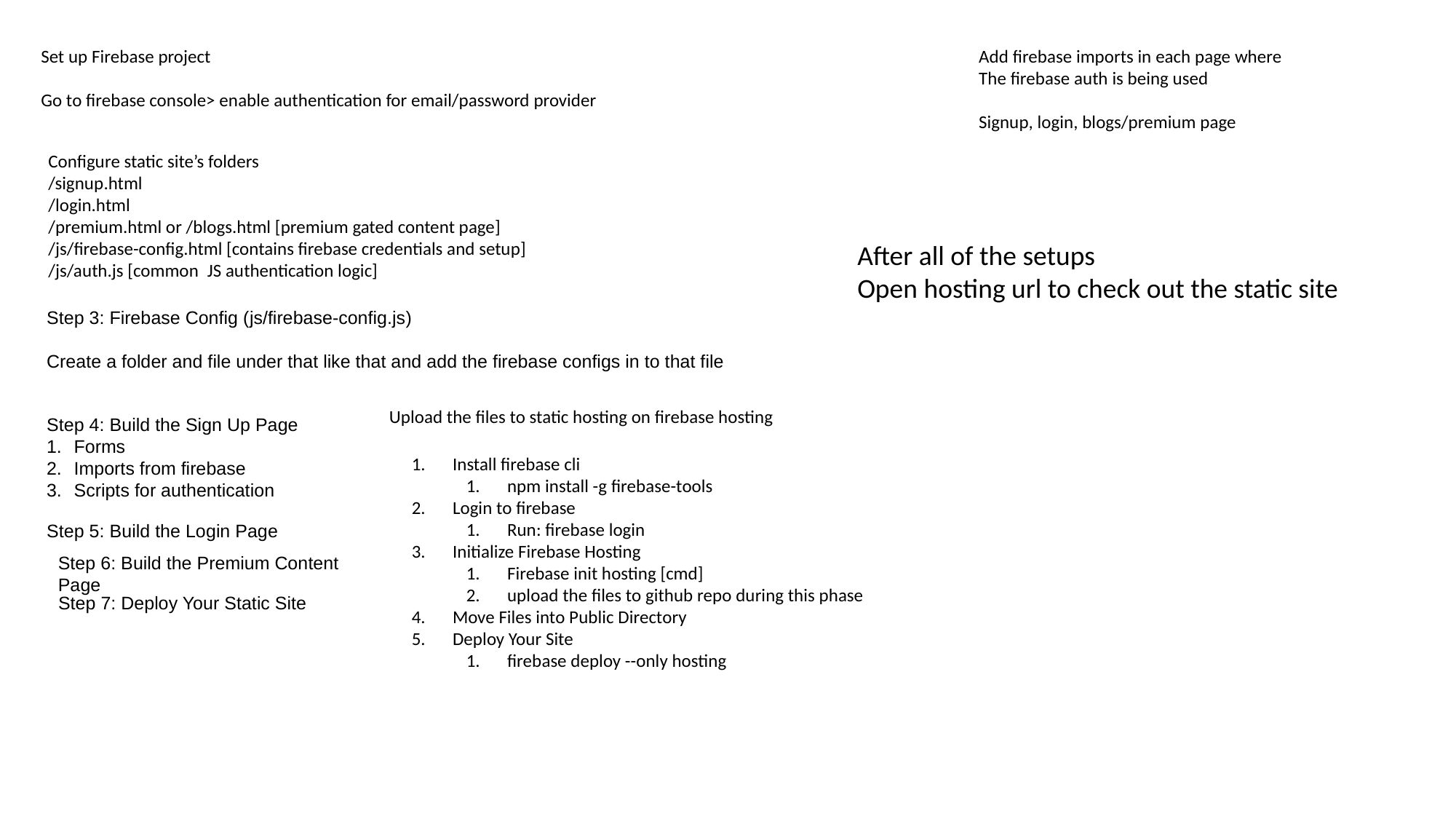

Set up Firebase project

Go to firebase console> enable authentication for email/password provider
Add firebase imports in each page where
The firebase auth is being used

Signup, login, blogs/premium page
Configure static site’s folders
/signup.html
/login.html
/premium.html or /blogs.html [premium gated content page]
/js/firebase-config.html [contains firebase credentials and setup]
/js/auth.js [common  JS authentication logic]
After all of the setups
Open hosting url to check out the static site
Step 3: Firebase Config (js/firebase-config.js)

Create a folder and file under that like that and add the firebase configs in to that file
Upload the files to static hosting on firebase hosting
Step 4: Build the Sign Up Page
Forms
Imports from firebase
Scripts for authentication

Install firebase cli
npm install -g firebase-tools
Login to firebase
Run: firebase login
Initialize Firebase Hosting
Firebase init hosting [cmd]
upload the files to github repo during this phase
Move Files into Public Directory
Deploy Your Site
firebase deploy --only hosting
Step 5: Build the Login Page
Step 6: Build the Premium Content Page
Step 7: Deploy Your Static Site